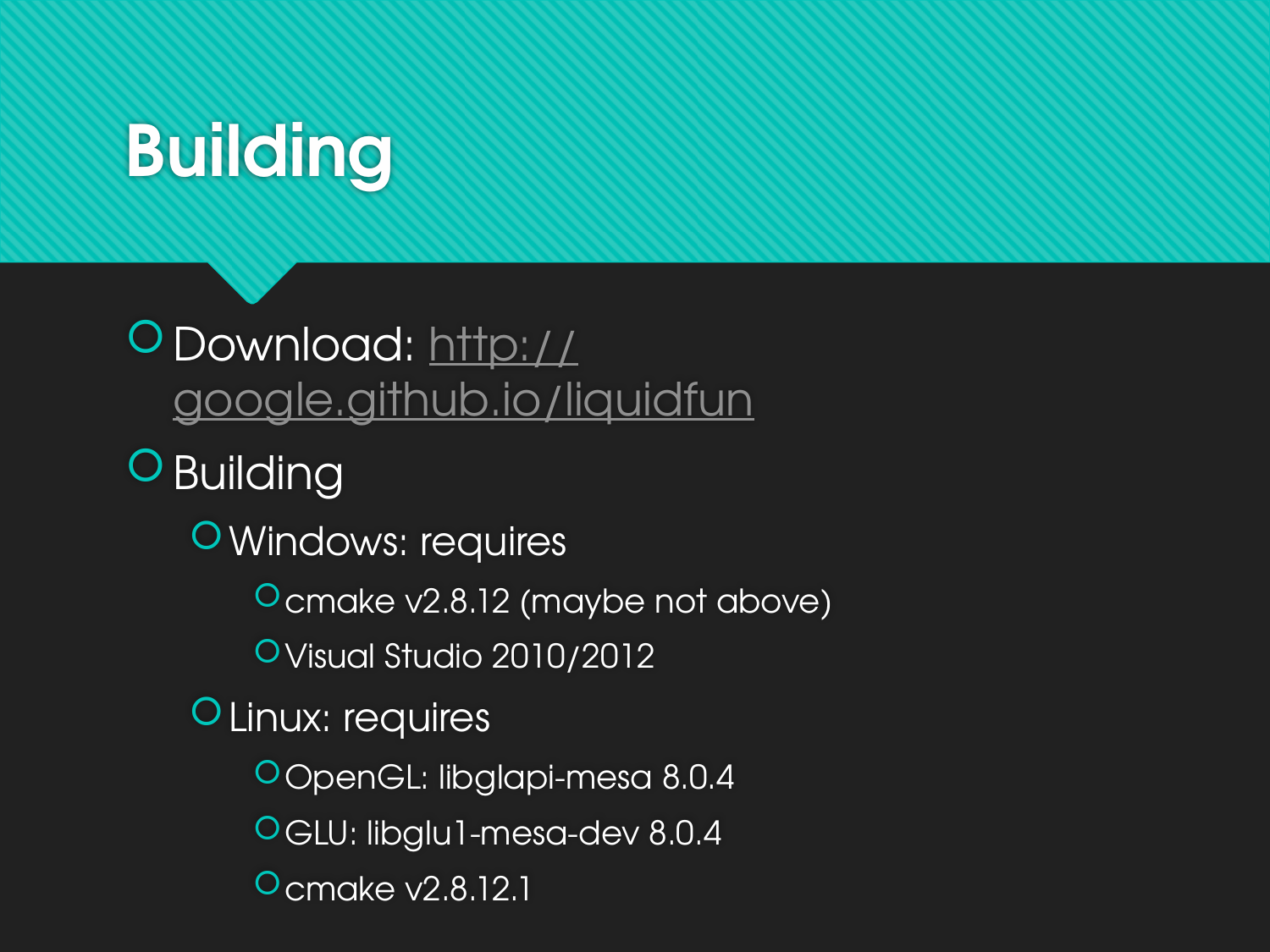

# Building
Download: http://google.github.io/liquidfun
Building
Windows: requires
cmake v2.8.12 (maybe not above)
Visual Studio 2010/2012
Linux: requires
OpenGL: libglapi-mesa 8.0.4
GLU: libglu1-mesa-dev 8.0.4
cmake v2.8.12.1